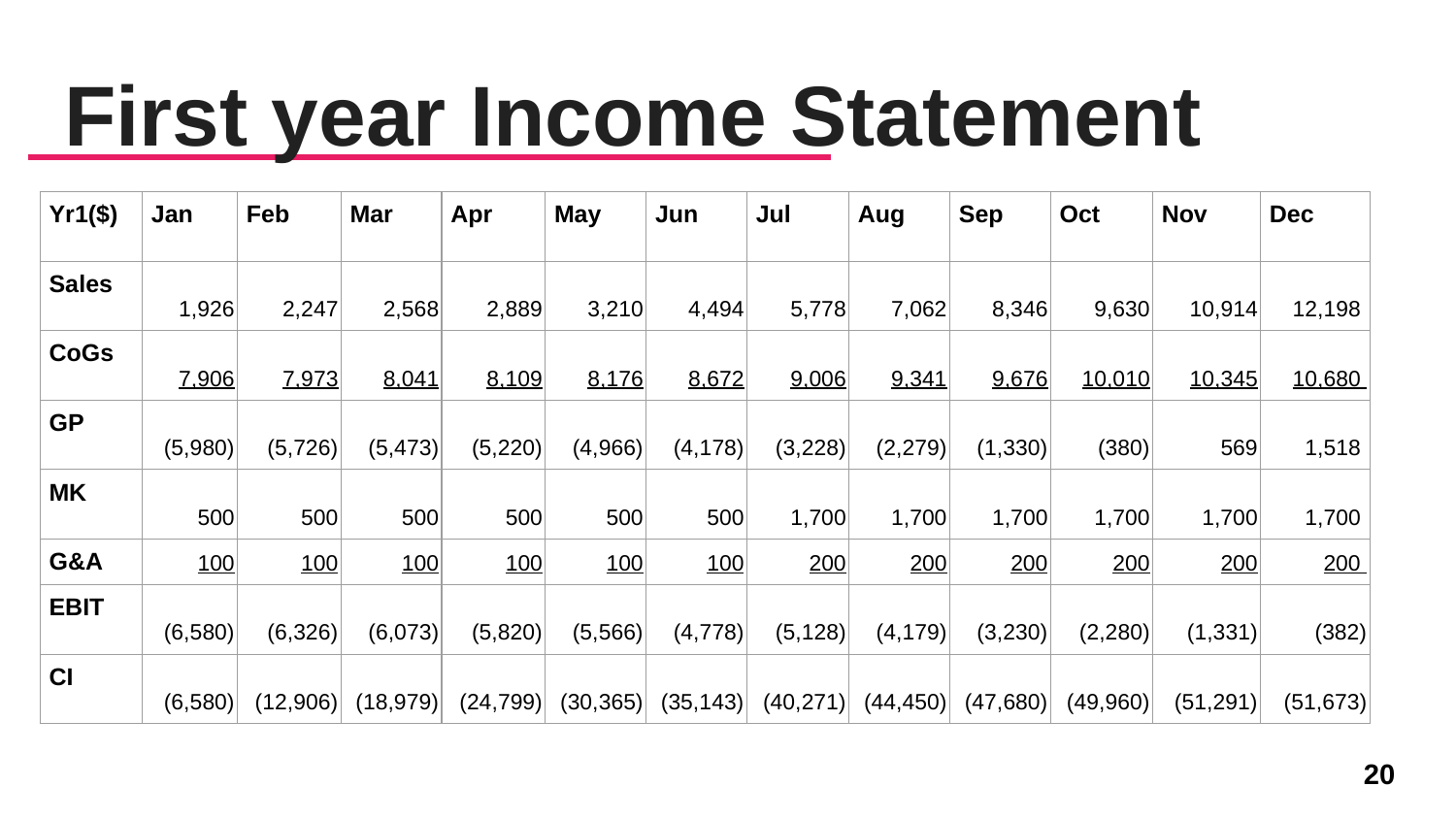

# First year Income Statement

| Yr1($) | Jan | Feb | Mar | Apr | May | Jun | Jul | Aug | Sep | Oct | Nov | Dec |
| --- | --- | --- | --- | --- | --- | --- | --- | --- | --- | --- | --- | --- |
| Sales | 1,926 | 2,247 | 2,568 | 2,889 | 3,210 | 4,494 | 5,778 | 7,062 | 8,346 | 9,630 | 10,914 | 12,198 |
| CoGs | 7,906 | 7,973 | 8,041 | 8,109 | 8,176 | 8,672 | 9,006 | 9,341 | 9,676 | 10,010 | 10,345 | 10,680 |
| GP | (5,980) | (5,726) | (5,473) | (5,220) | (4,966) | (4,178) | (3,228) | (2,279) | (1,330) | (380) | 569 | 1,518 |
| MK | 500 | 500 | 500 | 500 | 500 | 500 | 1,700 | 1,700 | 1,700 | 1,700 | 1,700 | 1,700 |
| G&A | 100 | 100 | 100 | 100 | 100 | 100 | 200 | 200 | 200 | 200 | 200 | 200 |
| EBIT | (6,580) | (6,326) | (6,073) | (5,820) | (5,566) | (4,778) | (5,128) | (4,179) | (3,230) | (2,280) | (1,331) | (382) |
| CI | (6,580) | (12,906) | (18,979) | (24,799) | (30,365) | (35,143) | (40,271) | (44,450) | (47,680) | (49,960) | (51,291) | (51,673) |
20